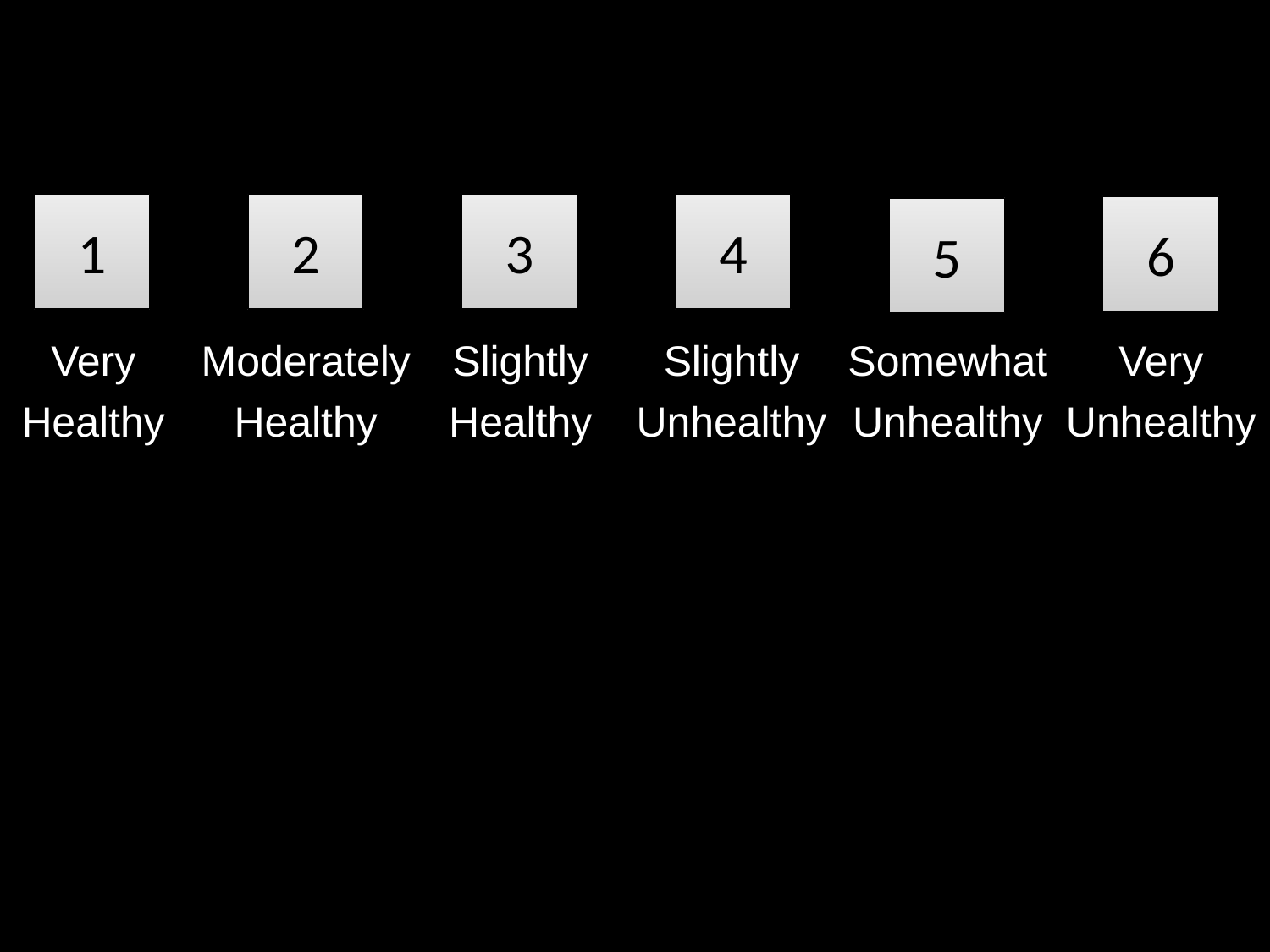

1
2
3
4
6
5
Very
Healthy
Moderately
Healthy
Slightly
Healthy
Slightly
Unhealthy
Somewhat
Unhealthy
Very
Unhealthy